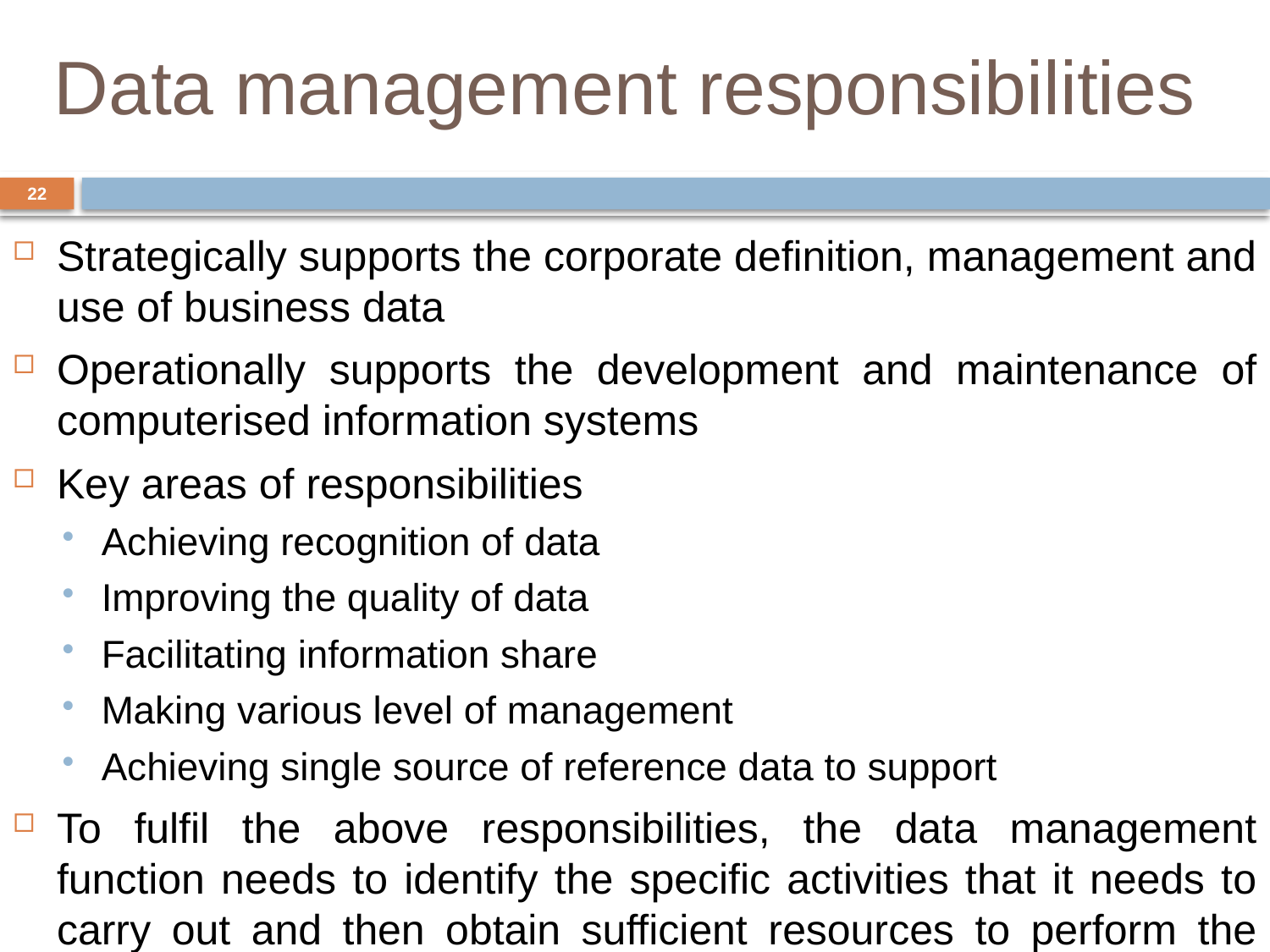

# Data management responsibilities
22
Strategically supports the corporate definition, management and use of business data
Operationally supports the development and maintenance of computerised information systems
Key areas of responsibilities
Achieving recognition of data
Improving the quality of data
Facilitating information share
Making various level of management
Achieving single source of reference data to support
To fulfil the above responsibilities, the data management function needs to identify the specific activities that it needs to carry out and then obtain sufficient resources to perform the activities.